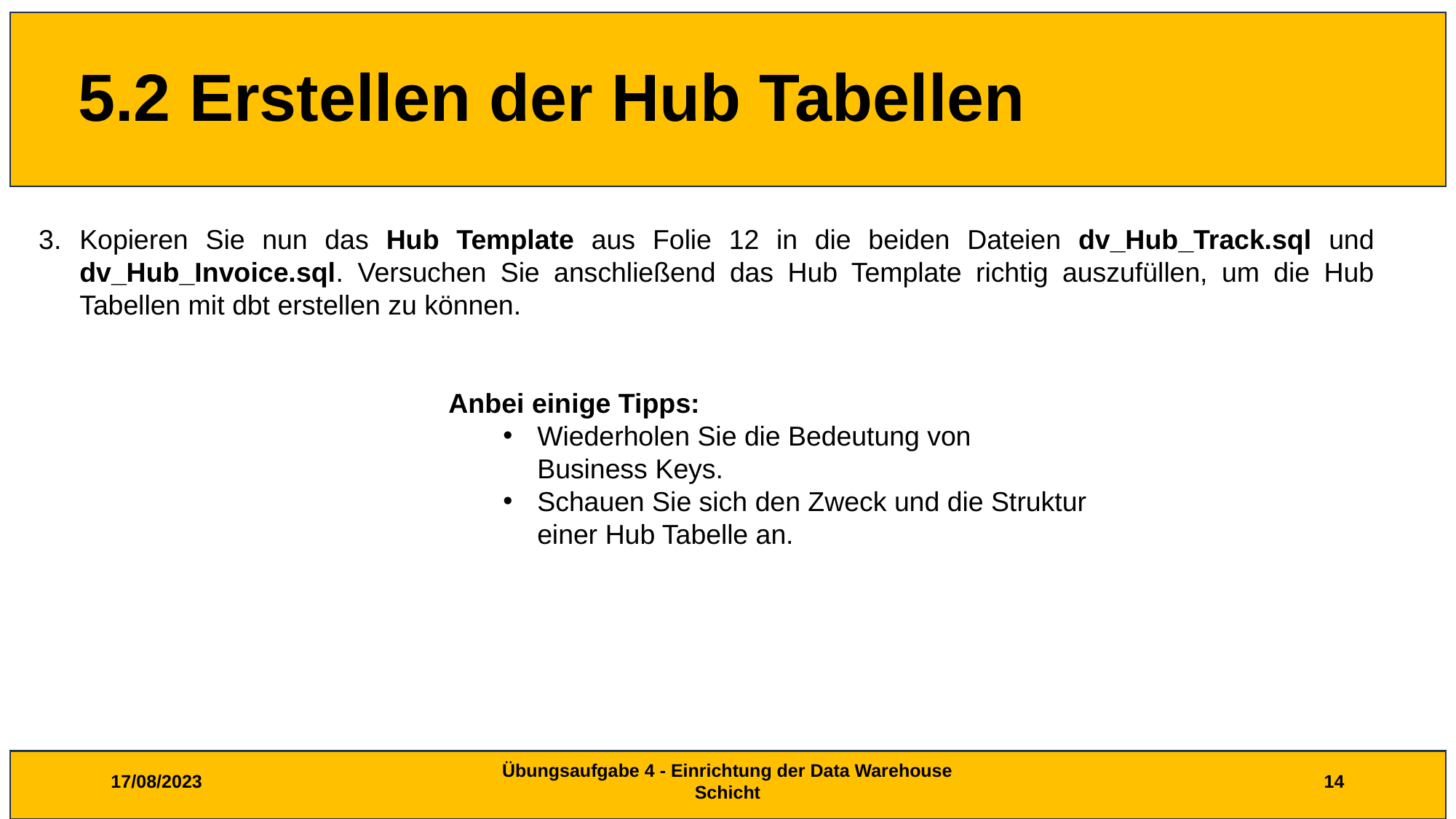

# 5.2 Erstellen der Hub Tabellen
Kopieren Sie nun das Hub Template aus Folie 12 in die beiden Dateien dv_Hub_Track.sql und dv_Hub_Invoice.sql. Versuchen Sie anschließend das Hub Template richtig auszufüllen, um die Hub Tabellen mit dbt erstellen zu können.
Anbei einige Tipps:
Wiederholen Sie die Bedeutung von Business Keys.
Schauen Sie sich den Zweck und die Struktur einer Hub Tabelle an.

17/08/2023
Übungsaufgabe 4 - Einrichtung der Data Warehouse Schicht
14